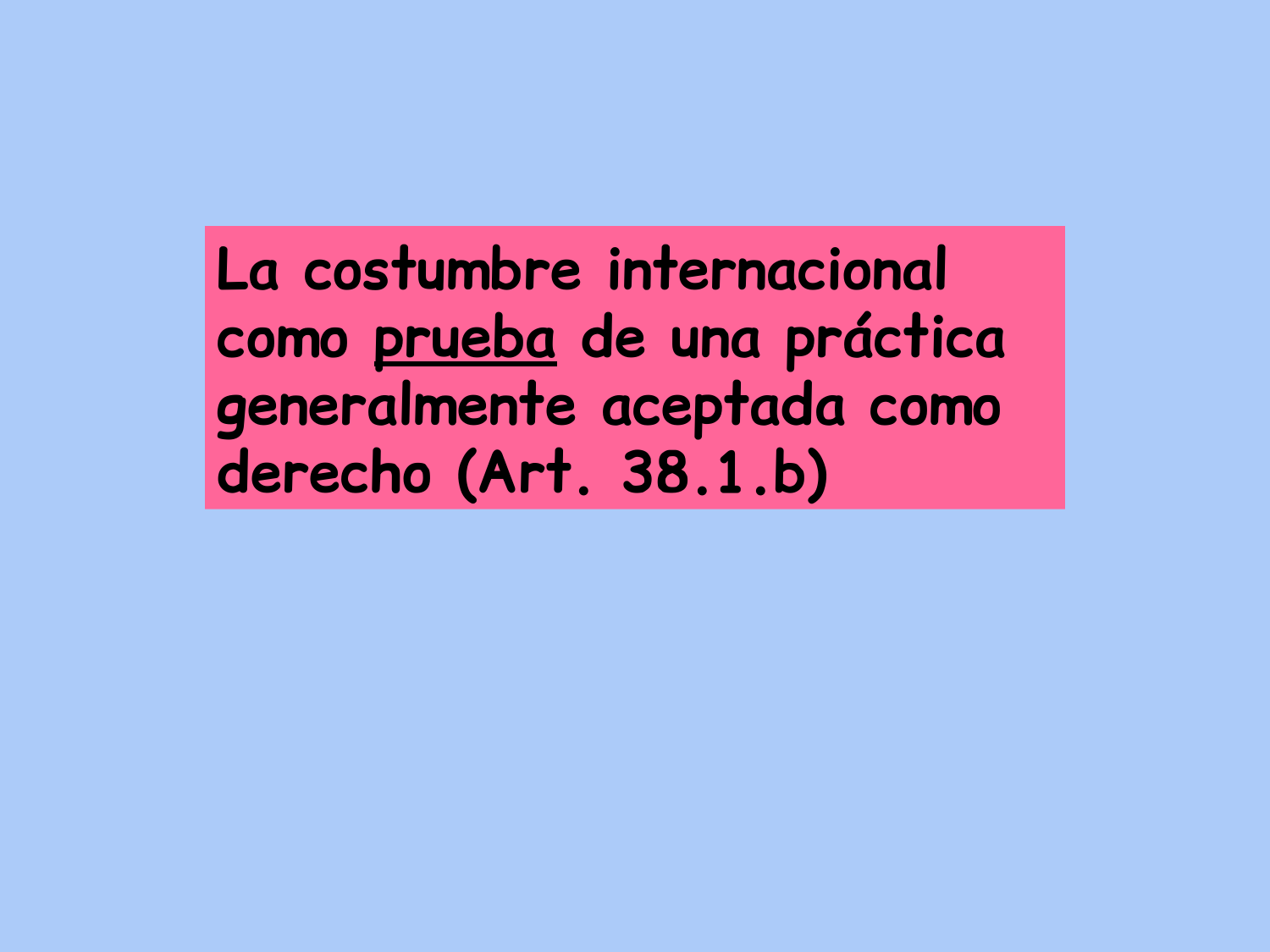

La costumbre internacional como prueba de una práctica generalmente aceptada como derecho (Art. 38.1.b)